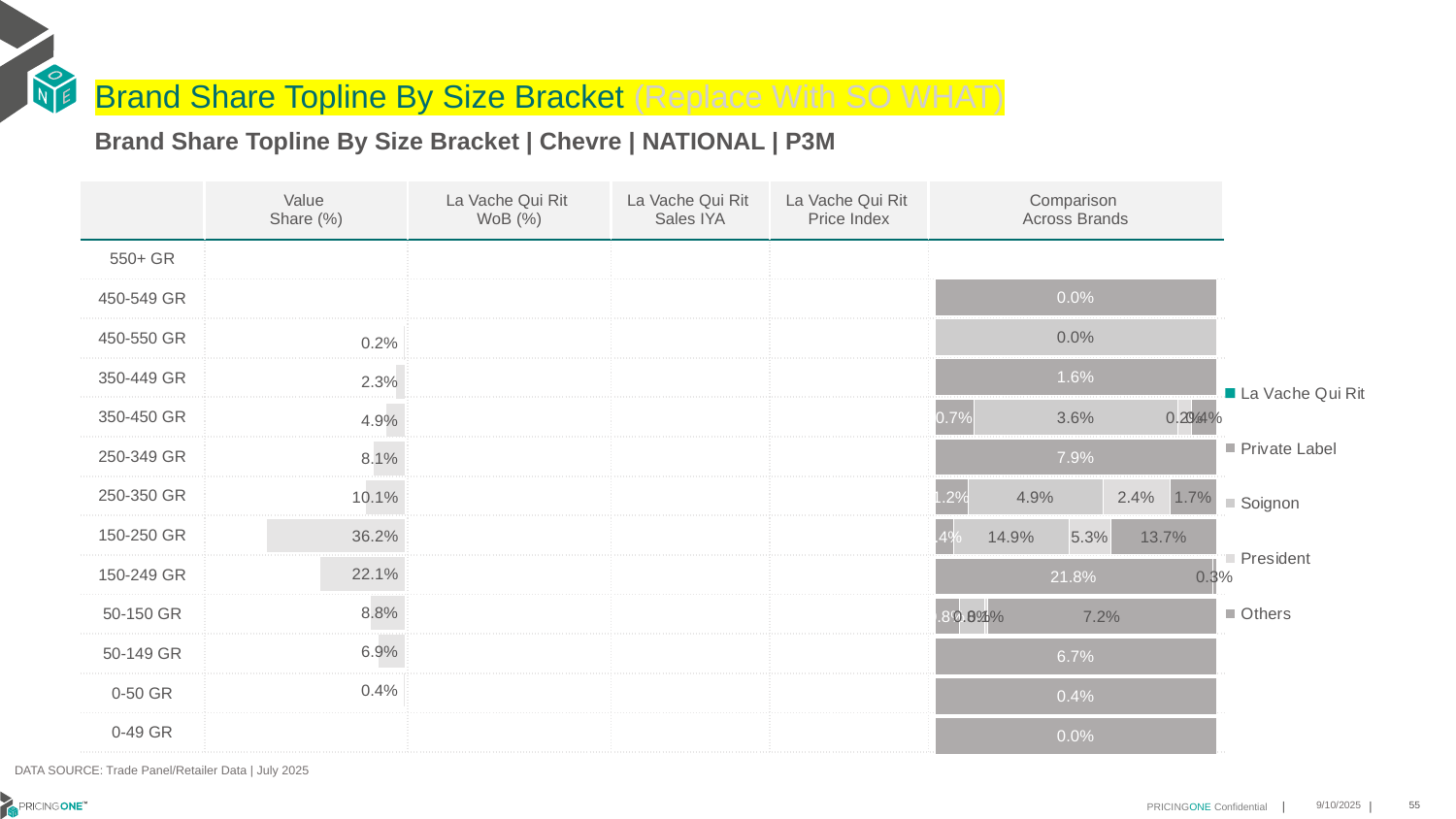

# Brand Share Topline By Size Bracket (Replace With SO WHAT)
Brand Share Topline By Size Bracket | Chevre | NATIONAL | P3M
|  | Value Share (%) | La Vache Qui Rit WoB (%) | La Vache Qui Rit Sales IYA | La Vache Qui Rit Price Index | Comparison Across Brands |
| --- | --- | --- | --- | --- | --- |
| 550+ GR |  |  |  |  |  |
| 450-549 GR |  |  |  |  |  |
| 450-550 GR |  |  |  |  |  |
| 350-449 GR |  |  |  |  |  |
| 350-450 GR |  |  |  |  |  |
| 250-349 GR |  |  |  |  |  |
| 250-350 GR |  |  |  |  |  |
| 150-250 GR |  |  |  |  |  |
| 150-249 GR |  |  |  |  |  |
| 50-150 GR |  |  |  |  |  |
| 50-149 GR |  |  |  |  |  |
| 0-50 GR |  |  |  |  |  |
| 0-49 GR |  |  |  |  |  |

### Chart

| Category | La Vache Qui Rit | Private Label | Soignon | President | Others |
|---|---|---|---|---|---|
| 550+ GR | None | None | None | None | None |
| 450-549 GR | None | 8.75994632445462e-05 | None | None | None |
| 450-550 GR | None | None | 0.00034497032775931784 | None | None |
| 350-449 GR | None | 0.016371102859530855 | None | None | None |
| 350-450 GR | None | 0.0067887822797473305 | 0.03550578844572357 | 0.0023927200276801803 | 0.004357409739288181 |
| 250-349 GR | None | 0.07892106871126867 | None | None | None |
| 250-350 GR | None | 0.011872066463548894 | 0.04851444020867059 | 0.02411574972464736 | 0.01684361506875876 |
| 150-250 GR | None | 0.023617717232306247 | 0.14895993286776413 | 0.05299331439031116 | 0.13681620239513415 |
| 150-249 GR | None | 0.2176232716246868 | None | None | 0.00335997050918948 |
| 50-150 GR | None | 0.0075866185645711934 | 0.00814046427328548 | 0.0006364195018978528 | 0.07182308121281394 |
| 50-149 GR | None | 0.06744685869872692 | None | None | None |
| 0-50 GR | None | 0.003627948365402549 | None | None | None |
| 0-49 GR | None | 7.563807082892628e-05 | None | None | None |

### Chart

| Category | Value Share |
|---|---|
|  | None |

### Chart

| Category | Brand WoB % |
|---|---|
|  | None |
DATA SOURCE: Trade Panel/Retailer Data | July 2025

9/10/2025
55